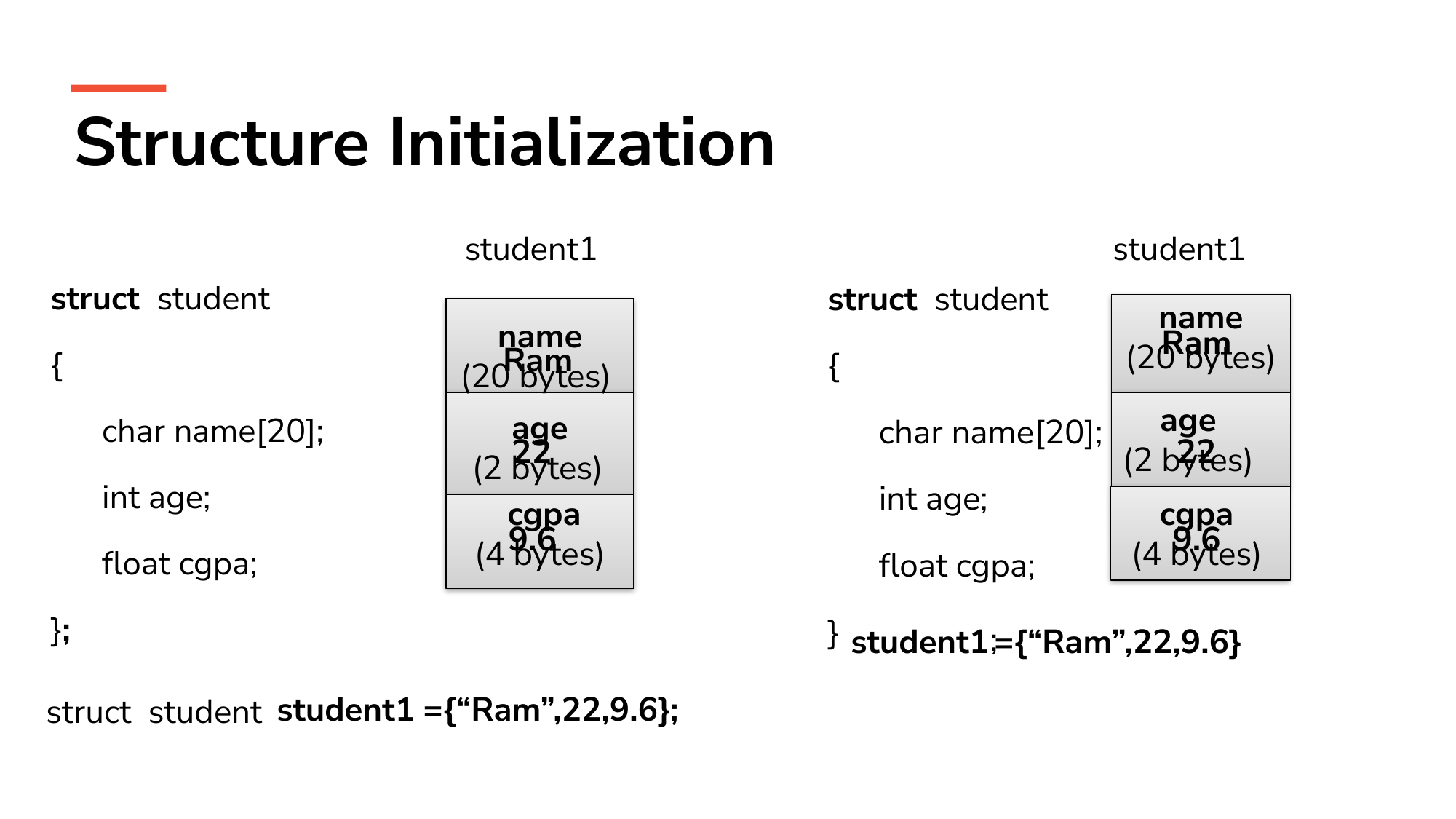

Structure Initialization
student1
student1
struct  student
{
      char name[20];
      int age;
      float cgpa;
};

struct  student
{
      char name[20];
      int age;
      float cgpa;
}
name
(20 bytes)

name
(20 bytes)
Ram
Ram

age
(2 bytes)

age
(2 bytes)
22
22
cgpa
(4 bytes)

cgpa
(4 bytes)

9.6
9.6
;
student1
={“Ram”,22,9.6}
struct  student
student1
={“Ram”,22,9.6};